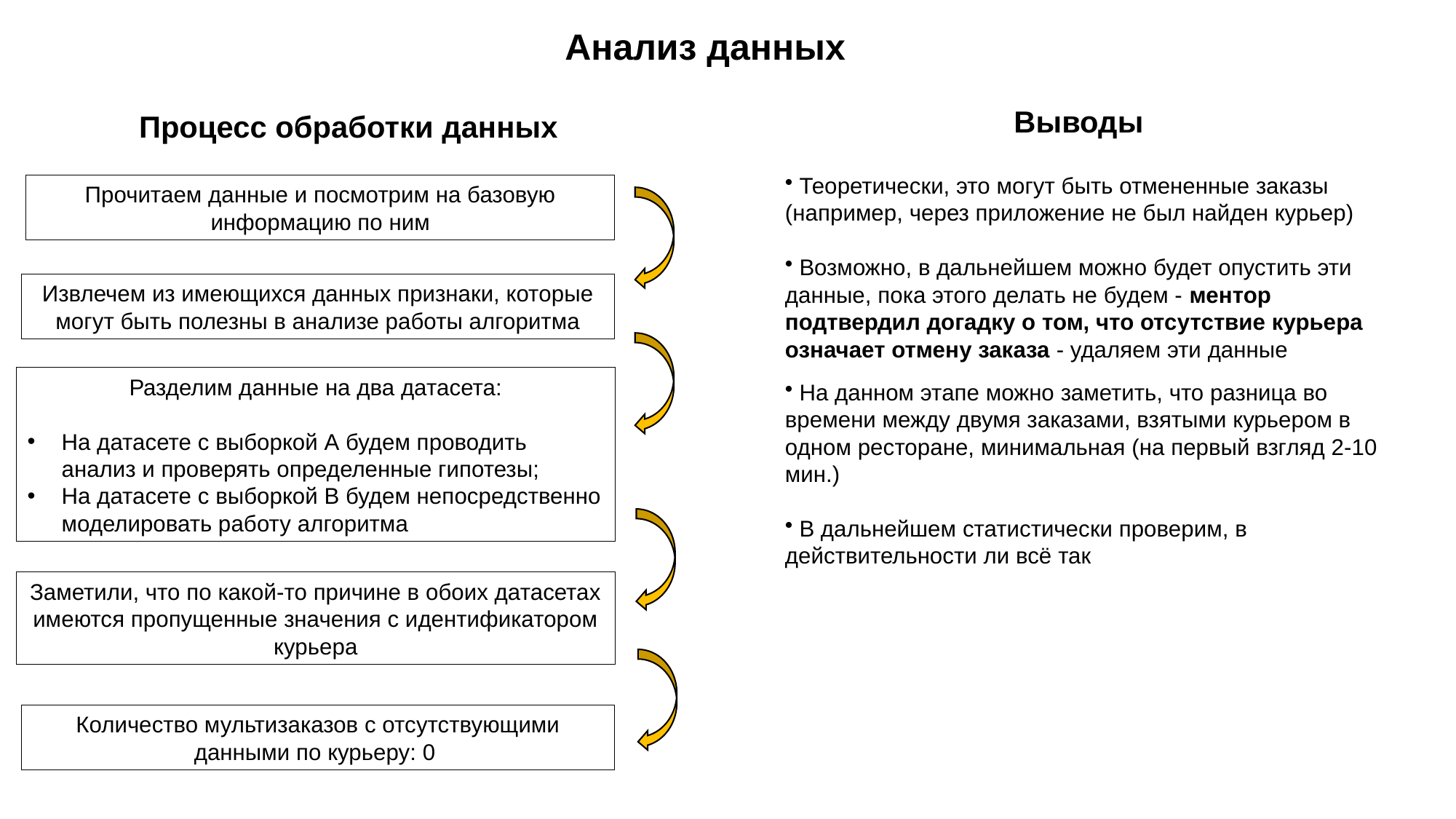

Анализ данных
Выводы
Процесс обработки данных
 Теоретически, это могут быть отмененные заказы (например, через приложение не был найден курьер)

 Возможно, в дальнейшем можно будет опустить эти данные, пока этого делать не будем - ментор подтвердил догадку о том, что отсутствие курьера означает отмену заказа - удаляем эти данные

Прочитаем данные и посмотрим на базовую информацию по ним

Извлечем из имеющихся данных признаки, которые могут быть полезны в анализе работы алгоритма

Разделим данные на два датасета:

На датасете с выборкой А будем проводить анализ и проверять определенные гипотезы;
На датасете с выборкой В будем непосредственно моделировать работу алгоритма
 На данном этапе можно заметить, что разница во времени между двумя заказами, взятыми курьером в одном ресторане, минимальная (на первый взгляд 2-10 мин.)

 В дальнейшем статистически проверим, в действительности ли всё так

Заметили, что по какой-то причине в обоих датасетах имеются пропущенные значения с идентификатором курьера

Количество мультизаказов с отсутствующими данными по курьеру: 0